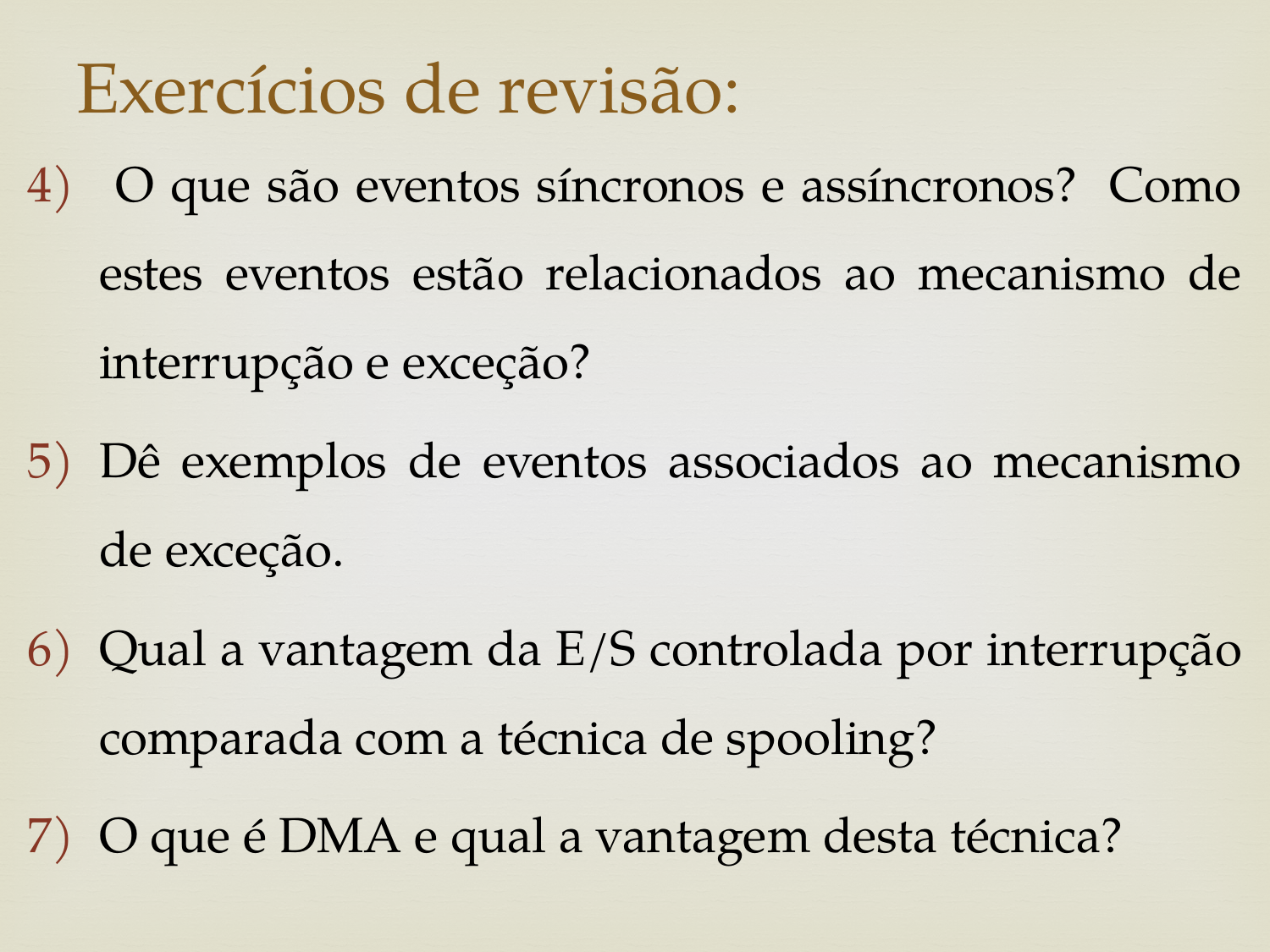

# Exercícios de revisão:
 O que são eventos síncronos e assíncronos?  Como estes eventos estão relacionados ao mecanismo de interrupção e exceção?
Dê exemplos de eventos associados ao mecanismo de exceção.
Qual a vantagem da E/S controlada por interrupção comparada com a técnica de spooling?
O que é DMA e qual a vantagem desta técnica?